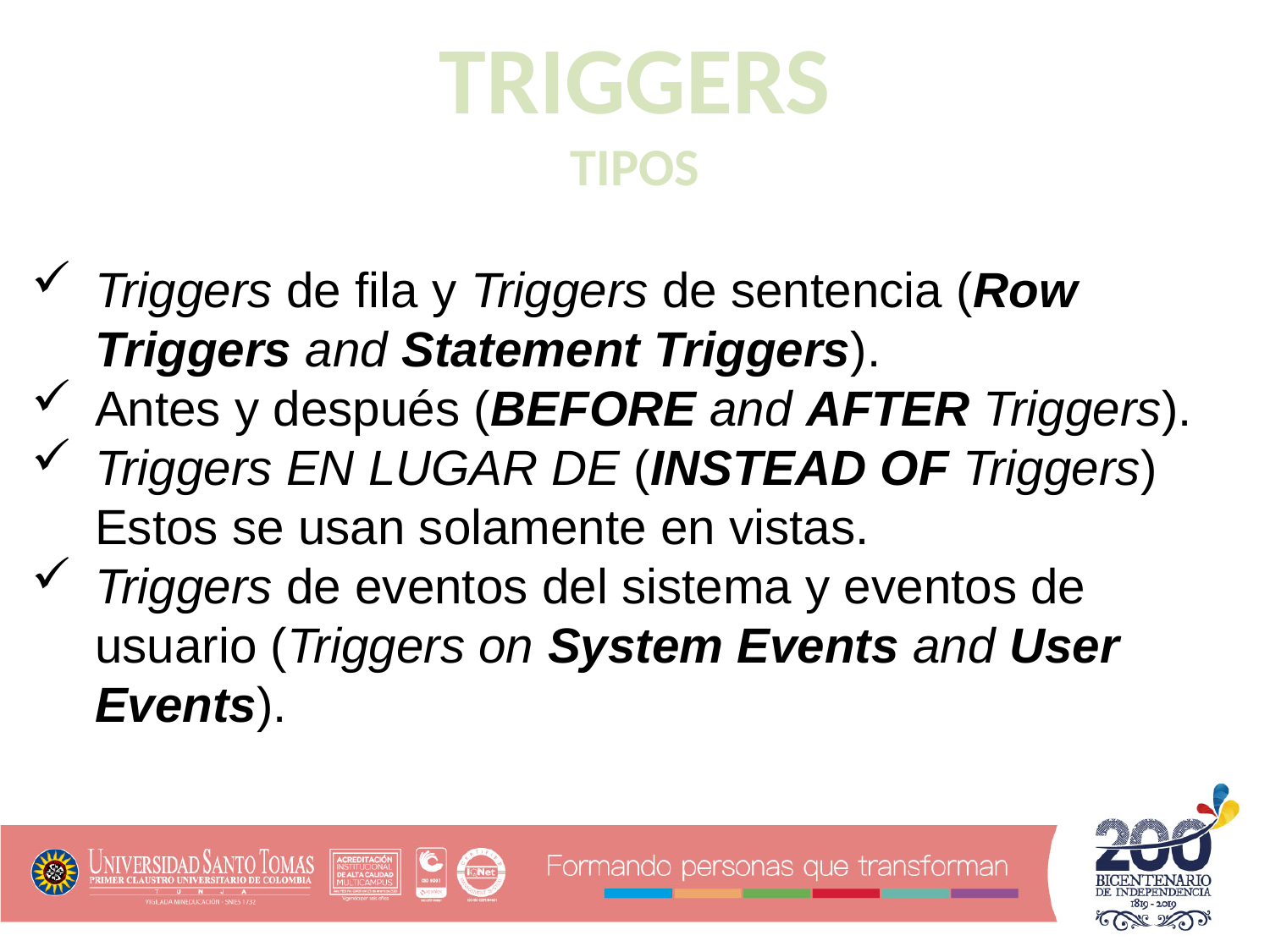

TRIGGERS
TIPOS
Triggers de fila y Triggers de sentencia (Row Triggers and Statement Triggers).
Antes y después (BEFORE and AFTER Triggers).
Triggers EN LUGAR DE (INSTEAD OF Triggers) Estos se usan solamente en vistas.
Triggers de eventos del sistema y eventos de usuario (Triggers on System Events and User Events).